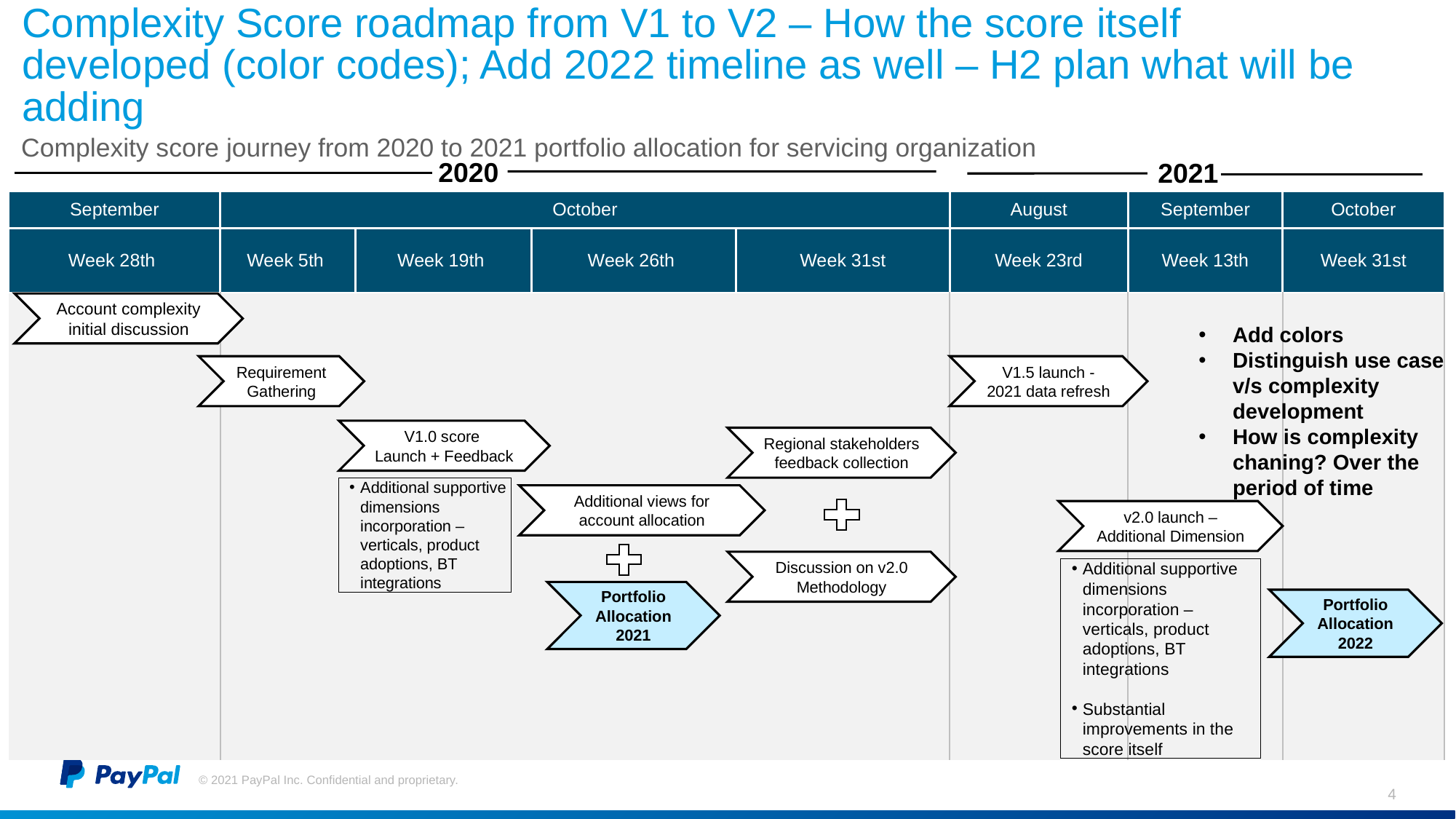

# Complexity Score roadmap from V1 to V2 – How the score itself developed (color codes); Add 2022 timeline as well – H2 plan what will be adding
Complexity score journey from 2020 to 2021 portfolio allocation for servicing organization
2020
2021
| September | October |  |  |  | August | September | October |
| --- | --- | --- | --- | --- | --- | --- | --- |
| Week 28th | Week 5th | Week 19th | Week 26th | Week 31st | Week 23rd | Week 13th | Week 31st |
|  |  |  |  |  |  |  |  |
Account complexity initial discussion
Add colors
Distinguish use case v/s complexity development
How is complexity chaning? Over the period of time
Requirement Gathering
V1.5 launch - 2021 data refresh
V1.0 score
Launch + Feedback
Regional stakeholders feedback collection
Additional supportive dimensions incorporation – verticals, product adoptions, BT integrations
Additional views for account allocation

v2.0 launch – Additional Dimension

Discussion on v2.0 Methodology
Additional supportive dimensions incorporation – verticals, product adoptions, BT integrations

Substantial improvements in the score itself
Portfolio Allocation 2021
Portfolio Allocation 2022
© 2021 PayPal Inc. Confidential and proprietary.
4